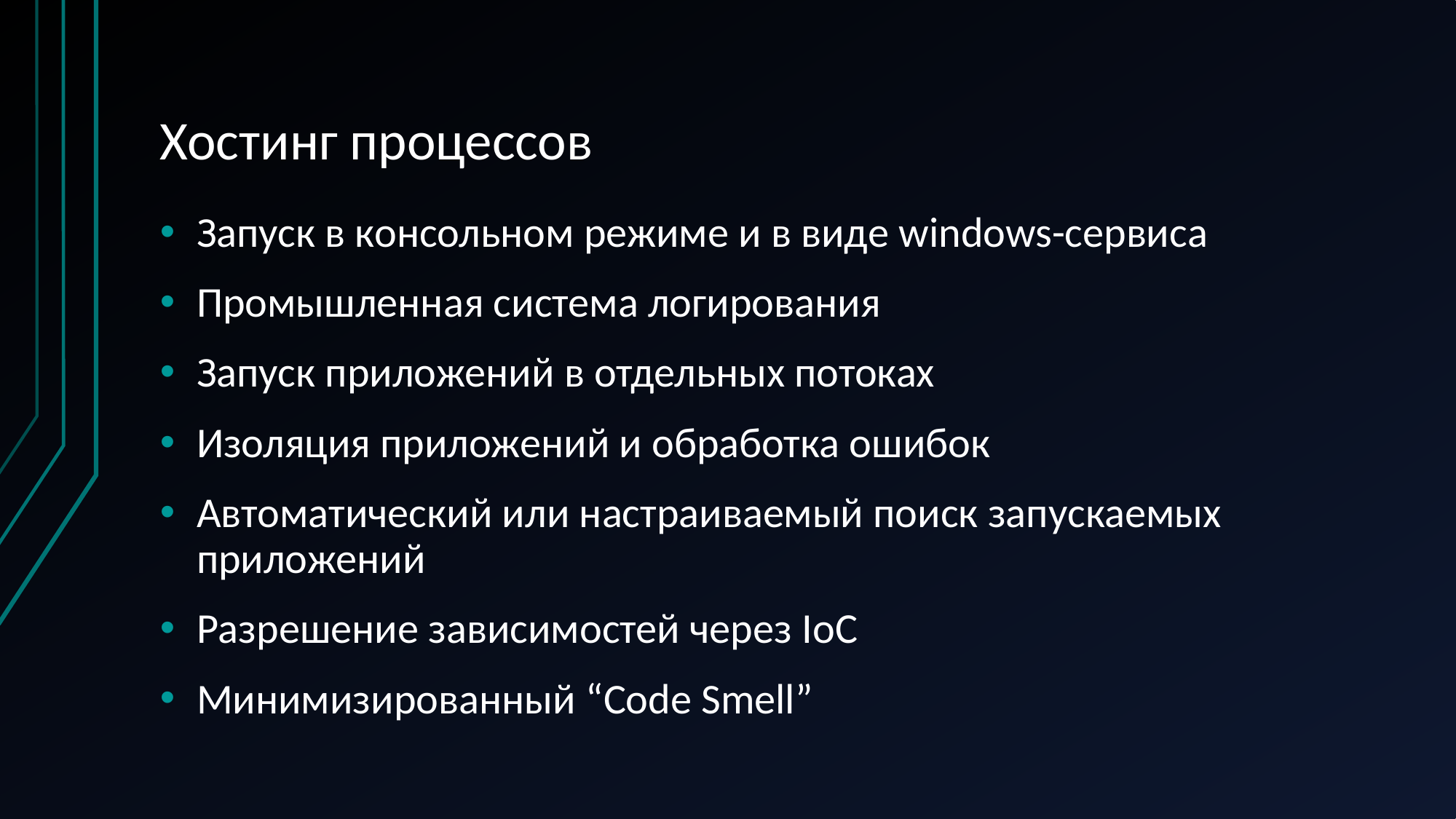

# Хостинг процессов
Запуск в консольном режиме и в виде windows-сервиса
Промышленная система логирования
Запуск приложений в отдельных потоках
Изоляция приложений и обработка ошибок
Автоматический или настраиваемый поиск запускаемых приложений
Разрешение зависимостей через IoC
Минимизированный “Code Smell”